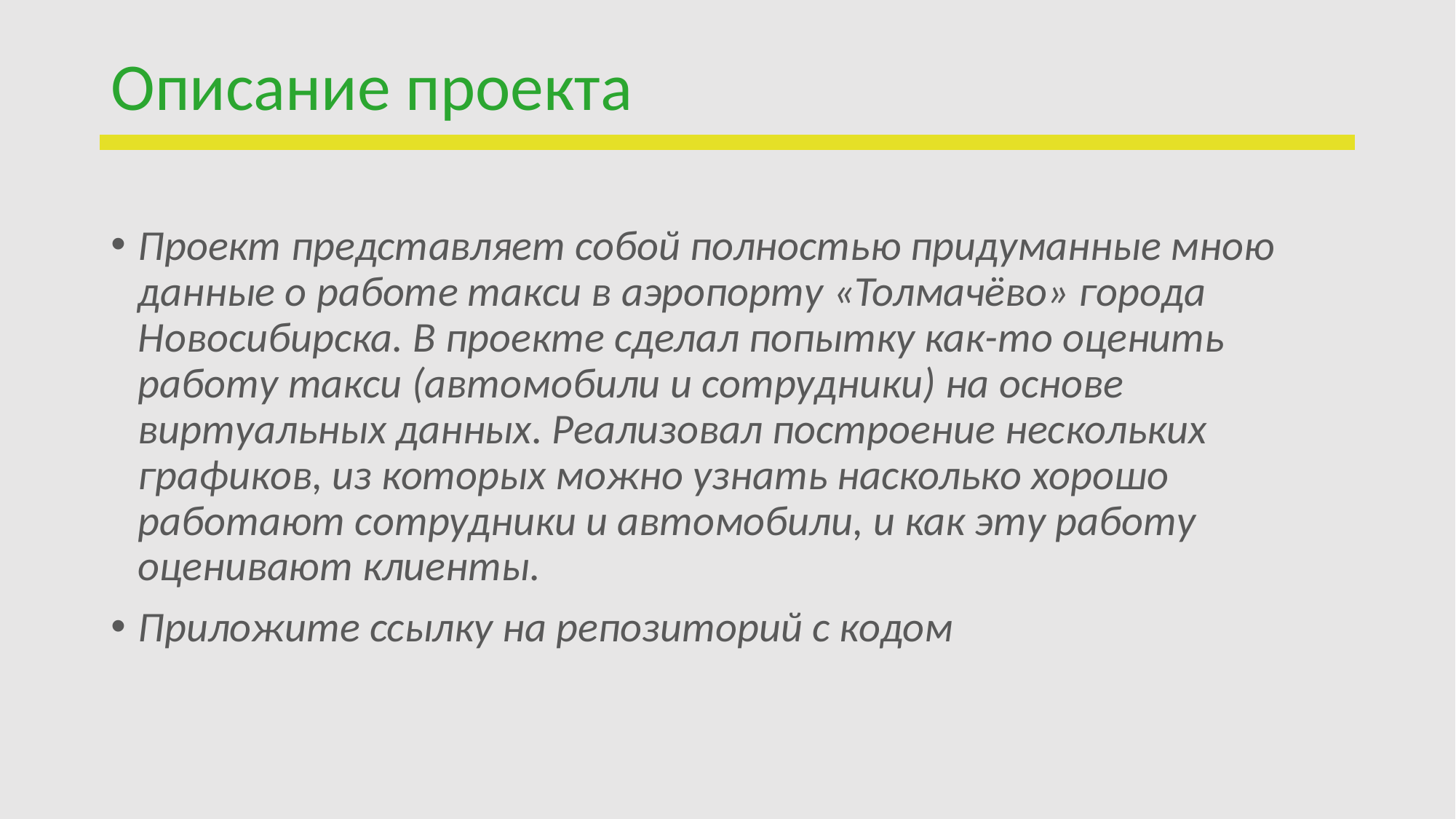

# Описание проекта
Проект представляет собой полностью придуманные мною данные о работе такси в аэропорту «Толмачёво» города Новосибирска. В проекте сделал попытку как-то оценить работу такси (автомобили и сотрудники) на основе виртуальных данных. Реализовал построение нескольких графиков, из которых можно узнать насколько хорошо работают сотрудники и автомобили, и как эту работу оценивают клиенты.
Приложите ссылку на репозиторий с кодом